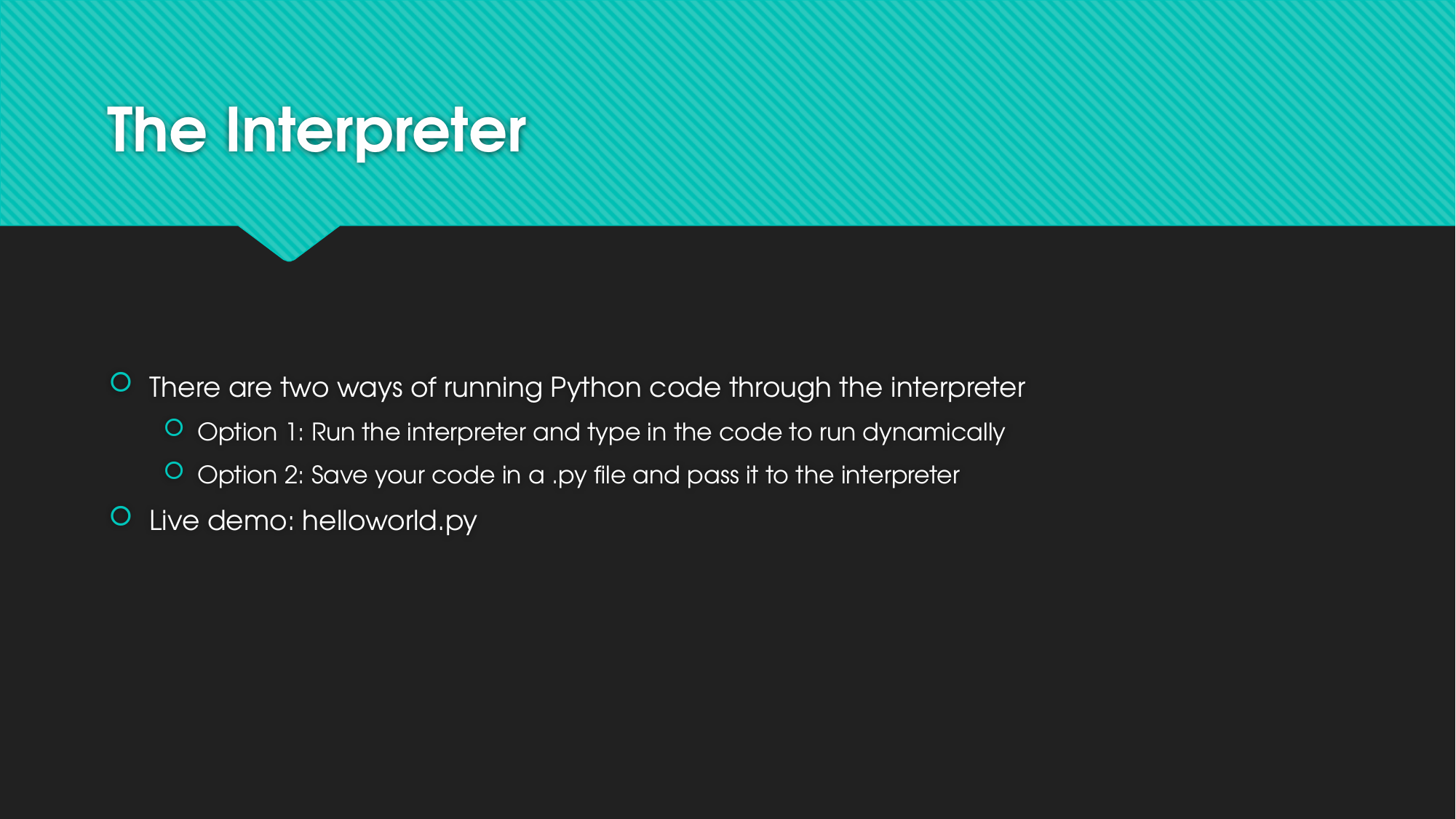

# The Interpreter
There are two ways of running Python code through the interpreter
Option 1: Run the interpreter and type in the code to run dynamically
Option 2: Save your code in a .py file and pass it to the interpreter
Live demo: helloworld.py